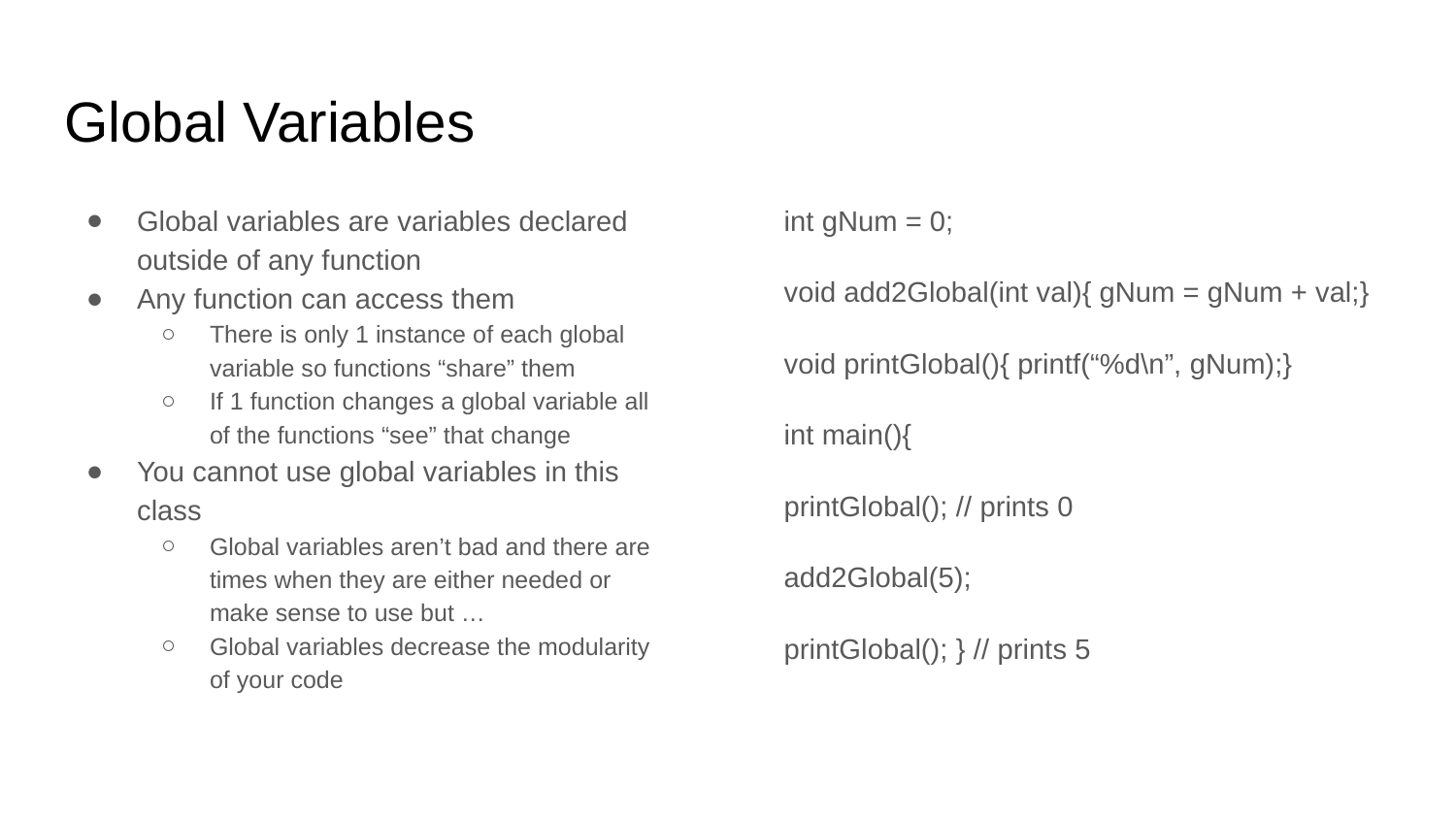

# Global Variables
Global variables are variables declared outside of any function
Any function can access them
There is only 1 instance of each global variable so functions “share” them
If 1 function changes a global variable all of the functions “see” that change
You cannot use global variables in this class
Global variables aren’t bad and there are times when they are either needed or make sense to use but …
Global variables decrease the modularity of your code
int gNum = 0;
void add2Global(int val){ gNum = gNum + val;}
void printGlobal(){ printf(“%d\n”, gNum);}
int main(){
printGlobal(); // prints 0
add2Global(5);
printGlobal(); } // prints 5